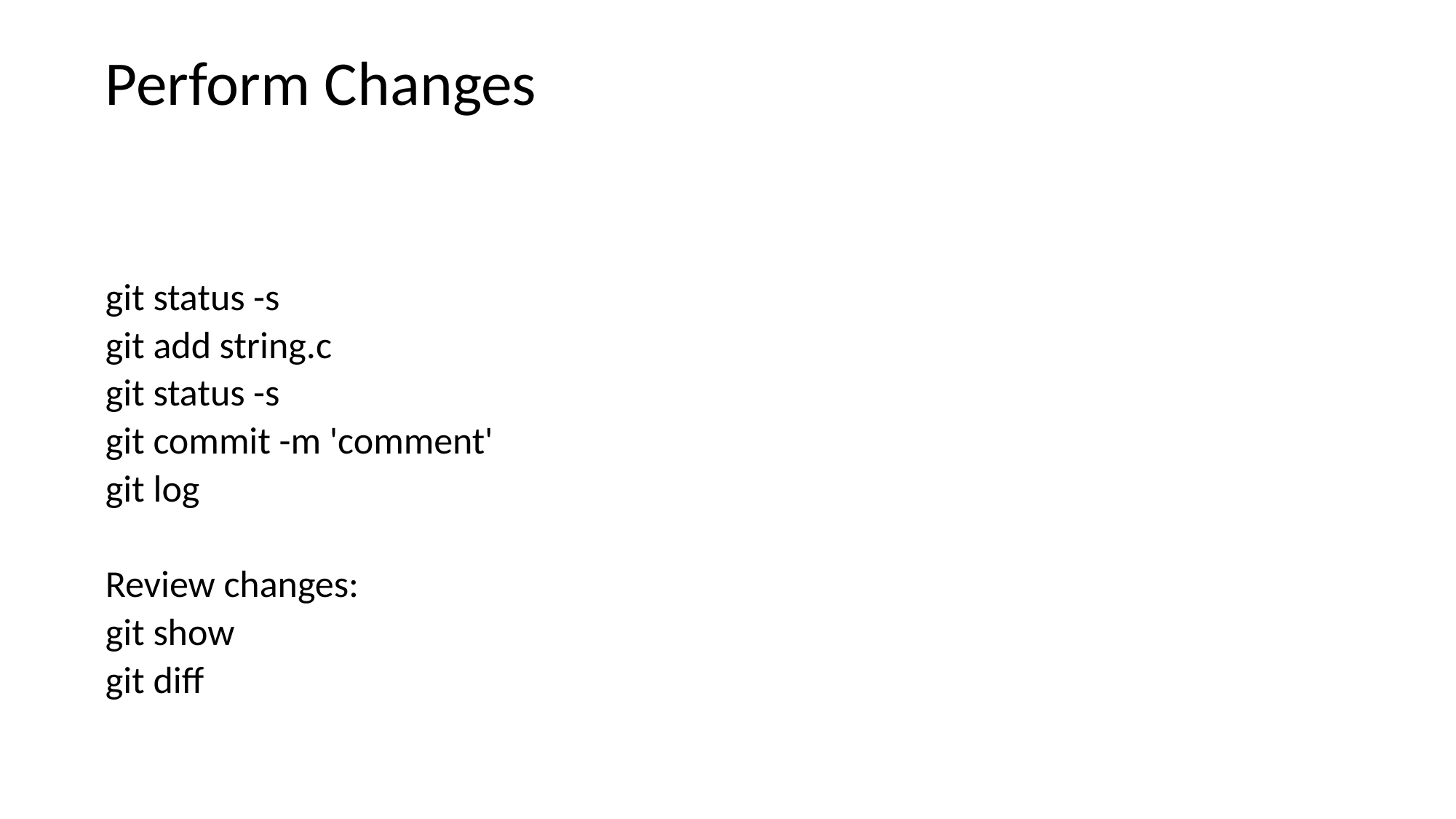

# Perform Changes

git status -s
git add string.c
git status -s
git commit -m 'comment'
git log

Review changes:
git show
git diff